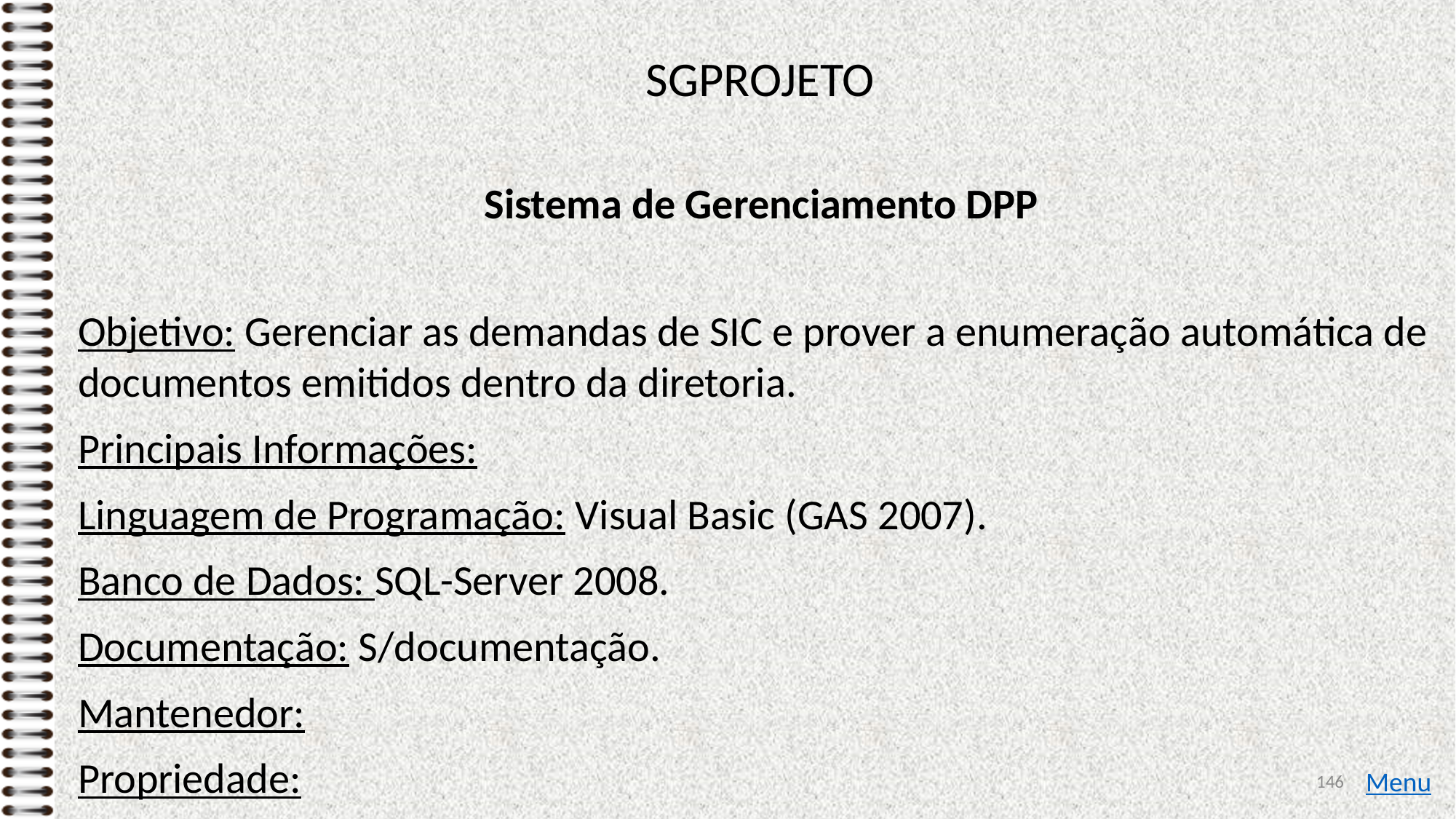

# SGPROJETO

Sistema de Gerenciamento DPP

Objetivo: Gerenciar as demandas de SIC e prover a enumeração automática de documentos emitidos dentro da diretoria.
Principais Informações:
Linguagem de Programação: Visual Basic (GAS 2007).
Banco de Dados: SQL-Server 2008.
Documentação: S/documentação.
Mantenedor:
Propriedade:
146
Menu